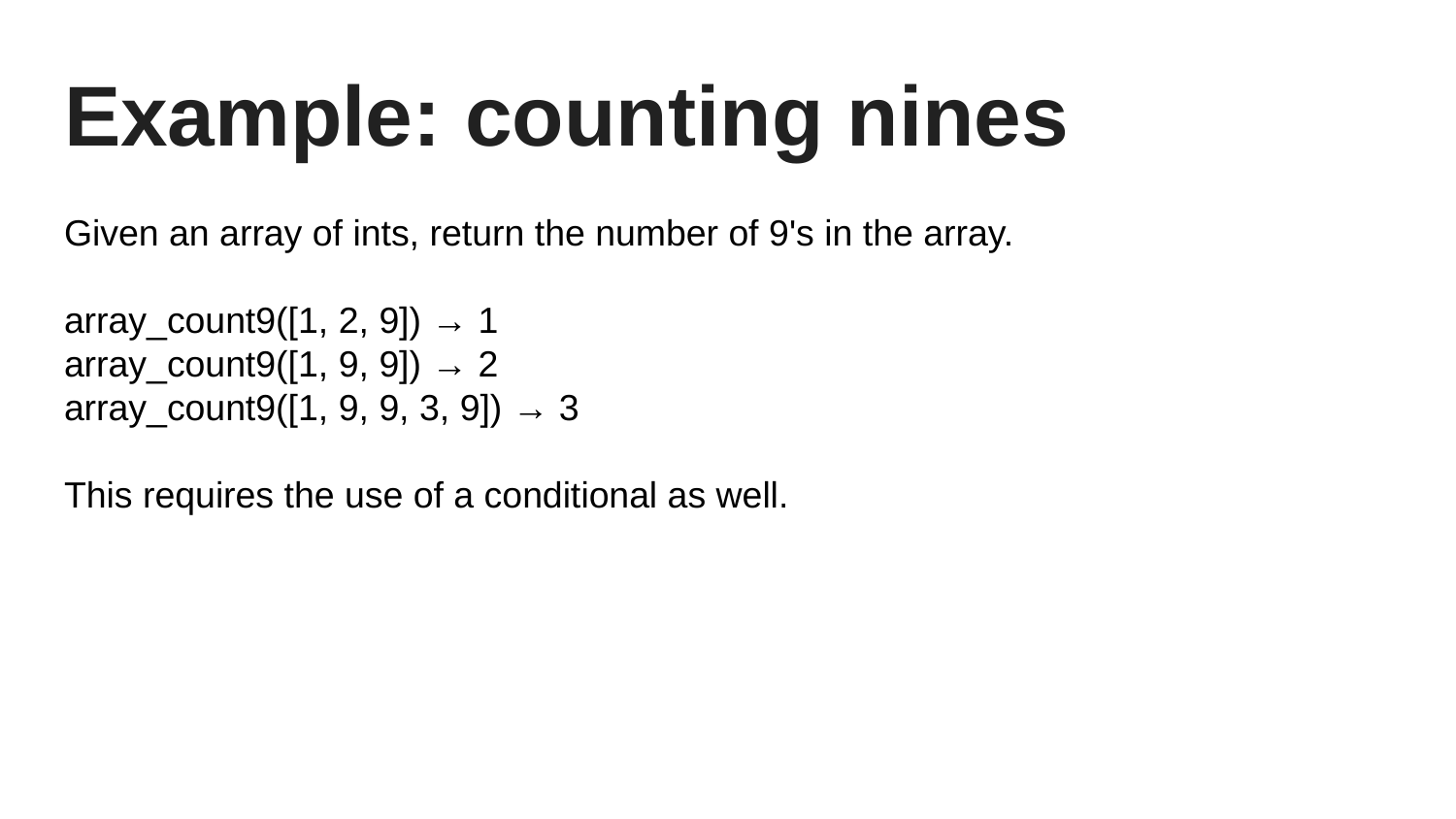

# Example: counting nines
Given an array of ints, return the number of 9's in the array.

array_count9([1, 2, 9]) → 1
array_count9([1, 9, 9]) → 2
array_count9([1, 9, 9, 3, 9]) → 3

This requires the use of a conditional as well.